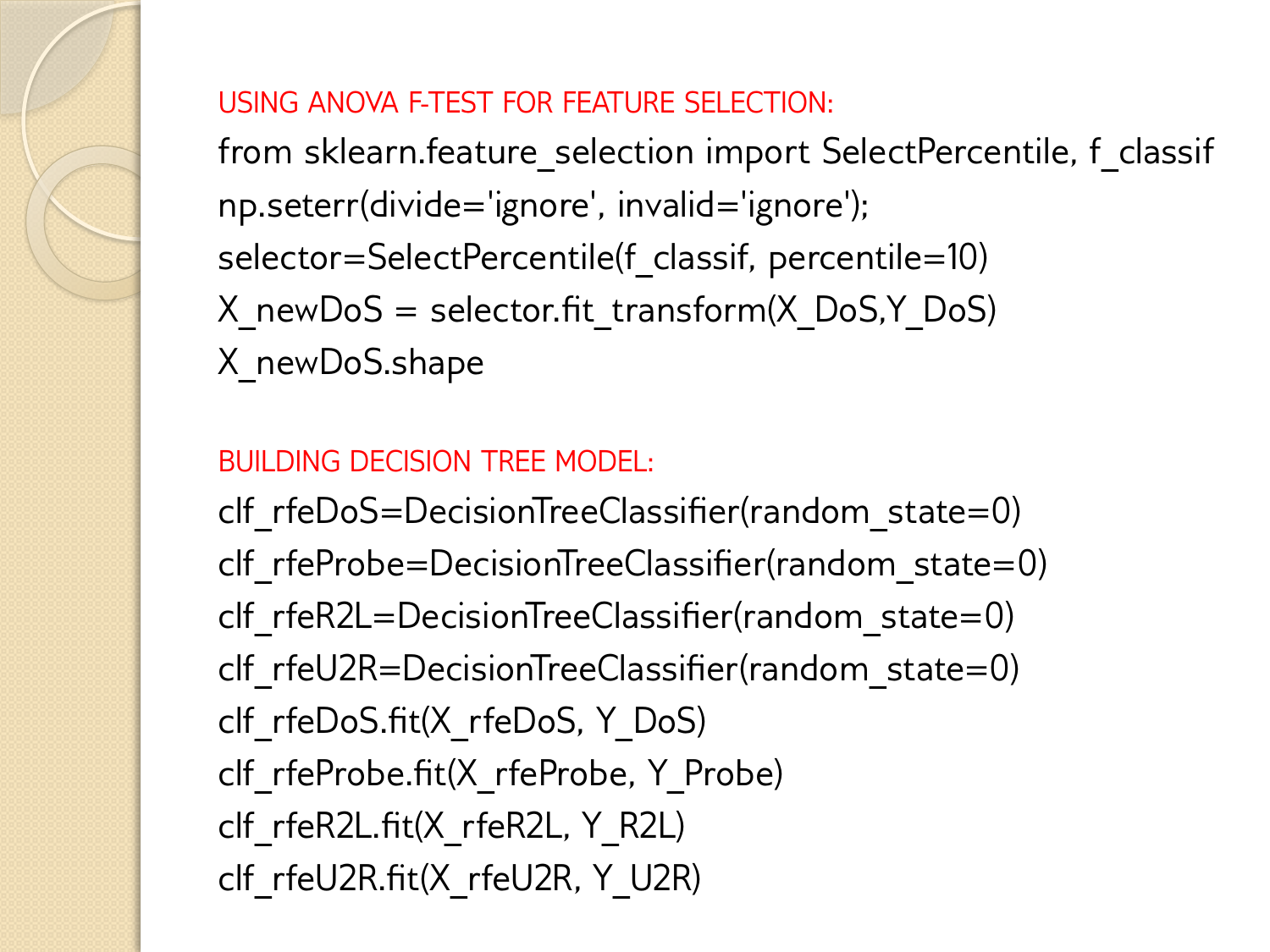

USING ANOVA F-TEST FOR FEATURE SELECTION:
from sklearn.feature_selection import SelectPercentile, f_classif
np.seterr(divide='ignore', invalid='ignore');
selector=SelectPercentile(f_classif, percentile=10)
X_newDoS = selector.fit_transform(X_DoS,Y_DoS)
X_newDoS.shape

BUILDING DECISION TREE MODEL:
clf_rfeDoS=DecisionTreeClassifier(random_state=0)
clf_rfeProbe=DecisionTreeClassifier(random_state=0)
clf_rfeR2L=DecisionTreeClassifier(random_state=0)
clf_rfeU2R=DecisionTreeClassifier(random_state=0)
clf_rfeDoS.fit(X_rfeDoS, Y_DoS)
clf_rfeProbe.fit(X_rfeProbe, Y_Probe)
clf_rfeR2L.fit(X_rfeR2L, Y_R2L)
clf_rfeU2R.fit(X_rfeU2R, Y_U2R)